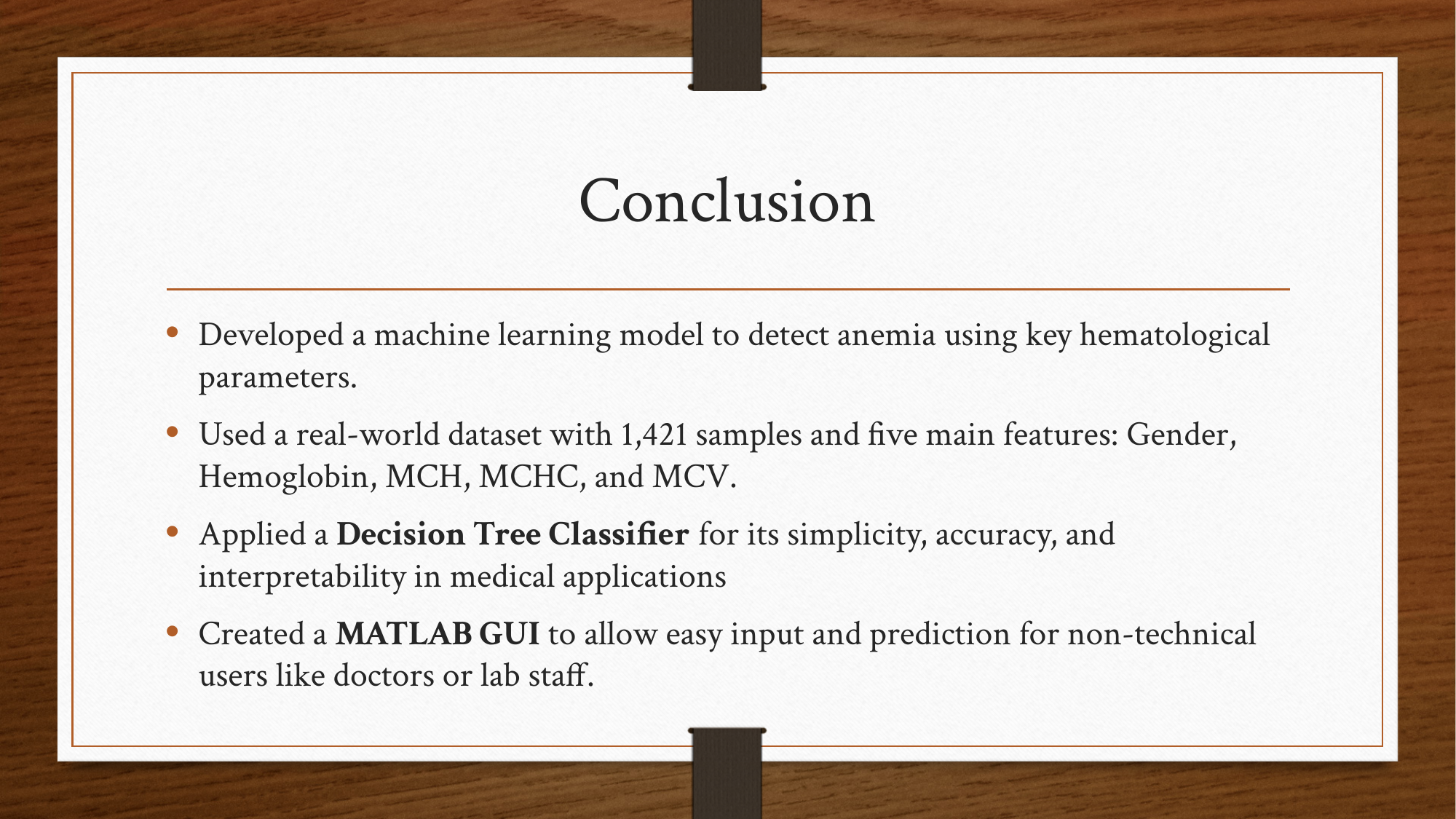

# Conclusion
Developed a machine learning model to detect anemia using key hematological parameters.
Used a real-world dataset with 1,421 samples and five main features: Gender, Hemoglobin, MCH, MCHC, and MCV.
Applied a Decision Tree Classifier for its simplicity, accuracy, and interpretability in medical applications
Created a MATLAB GUI to allow easy input and prediction for non-technical users like doctors or lab staff.